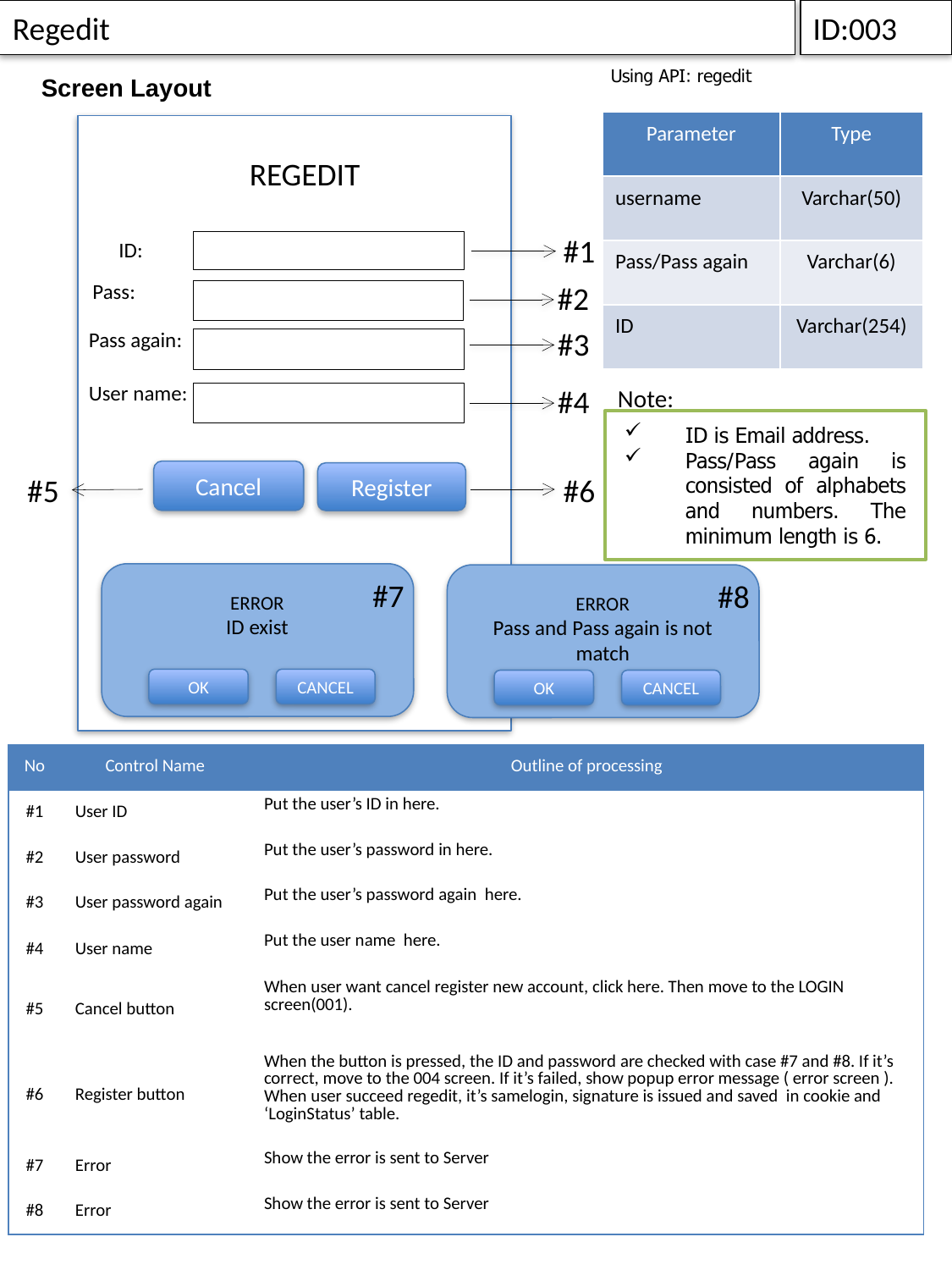

Regedit
ID:003
Using API: regedit
Screen Layout
| Parameter | Type |
| --- | --- |
| username | Varchar(50) |
| Pass/Pass again | Varchar(6) |
| ID | Varchar(254) |

REGEDIT
#1
ID:

Pass:
#2

#3
Pass again:

Note:
User name:
#4

ID is Email address.
Pass/Pass again is consisted of alphabets and numbers. The minimum length is 6.
Cancel
Register
#5
#6

#7
ERROR
ID exist
OK
CANCEL

#8
ERROR
Pass and Pass again is not match
OK
CANCEL
| No | Control Name | Outline of processing |
| --- | --- | --- |
| #1 | User ID | Put the user’s ID in here. |
| #2 | User password | Put the user’s password in here. |
| #3 | User password again | Put the user’s password again here. |
| #4 | User name | Put the user name here. |
| #5 | Cancel button | When user want cancel register new account, click here. Then move to the LOGIN screen(001). |
| #6 | Register button | When the button is pressed, the ID and password are checked with case #7 and #8. If it’s correct, move to the 004 screen. If it’s failed, show popup error message ( error screen ). When user succeed regedit, it’s samelogin, signature is issued and saved in cookie and ‘LoginStatus’ table. |
| #7 | Error | Show the error is sent to Server |
| #8 | Error | Show the error is sent to Server |